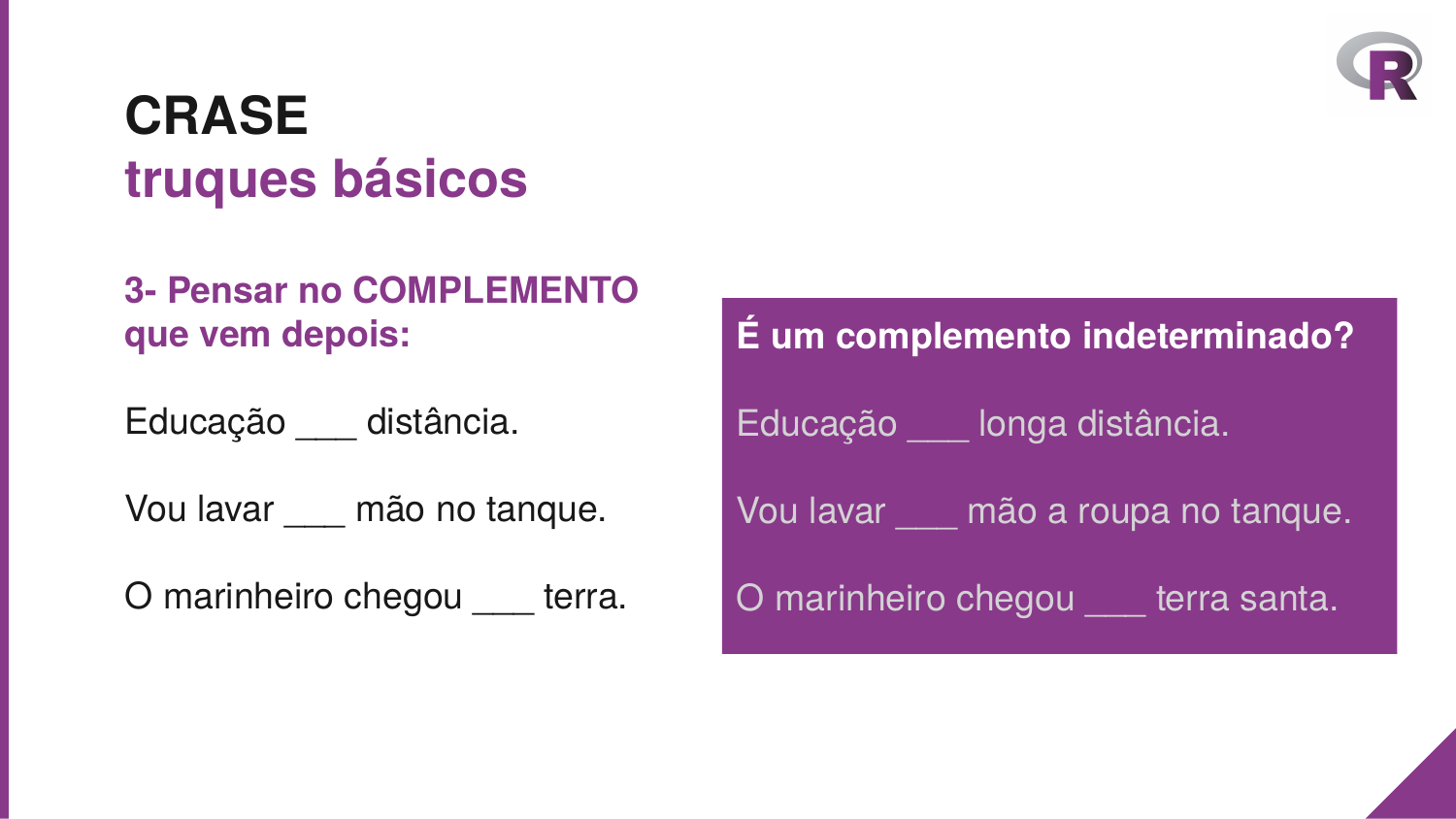

# CRASE
truques básicos
3- Pensar no COMPLEMENTO que vem depois:

Educação ___ distância.

Vou lavar ___ mão no tanque.

O marinheiro chegou ___ terra.

É um complemento indeterminado?

Educação ___ longa distância.

Vou lavar ___ mão a roupa no tanque.

O marinheiro chegou ___ terra santa.